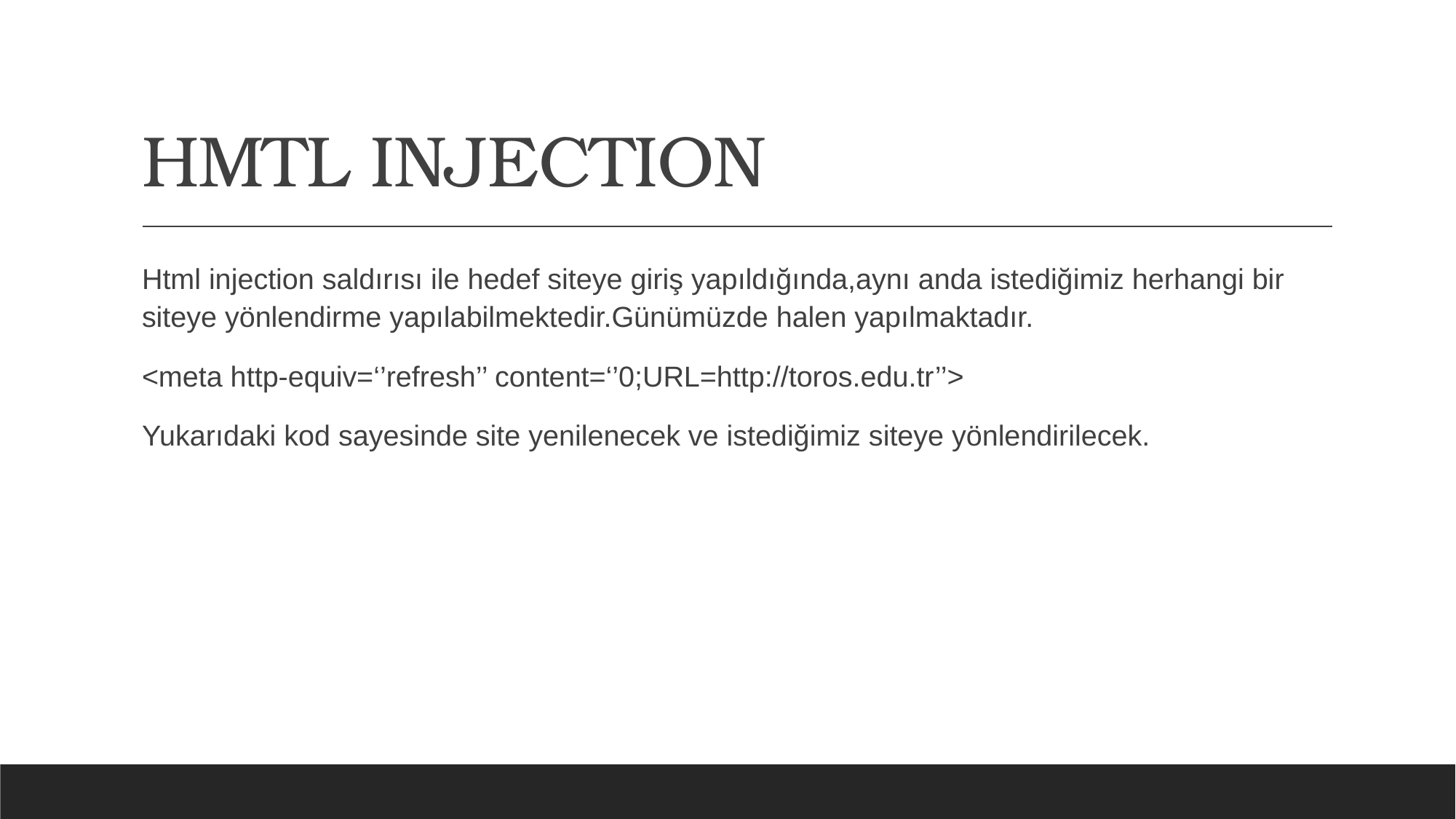

# HMTL INJECTION
Html injection saldırısı ile hedef siteye giriş yapıldığında,aynı anda istediğimiz herhangi bir siteye yönlendirme yapılabilmektedir.Günümüzde halen yapılmaktadır.
<meta http-equiv=‘’refresh’’ content=‘’0;URL=http://toros.edu.tr’’>
Yukarıdaki kod sayesinde site yenilenecek ve istediğimiz siteye yönlendirilecek.